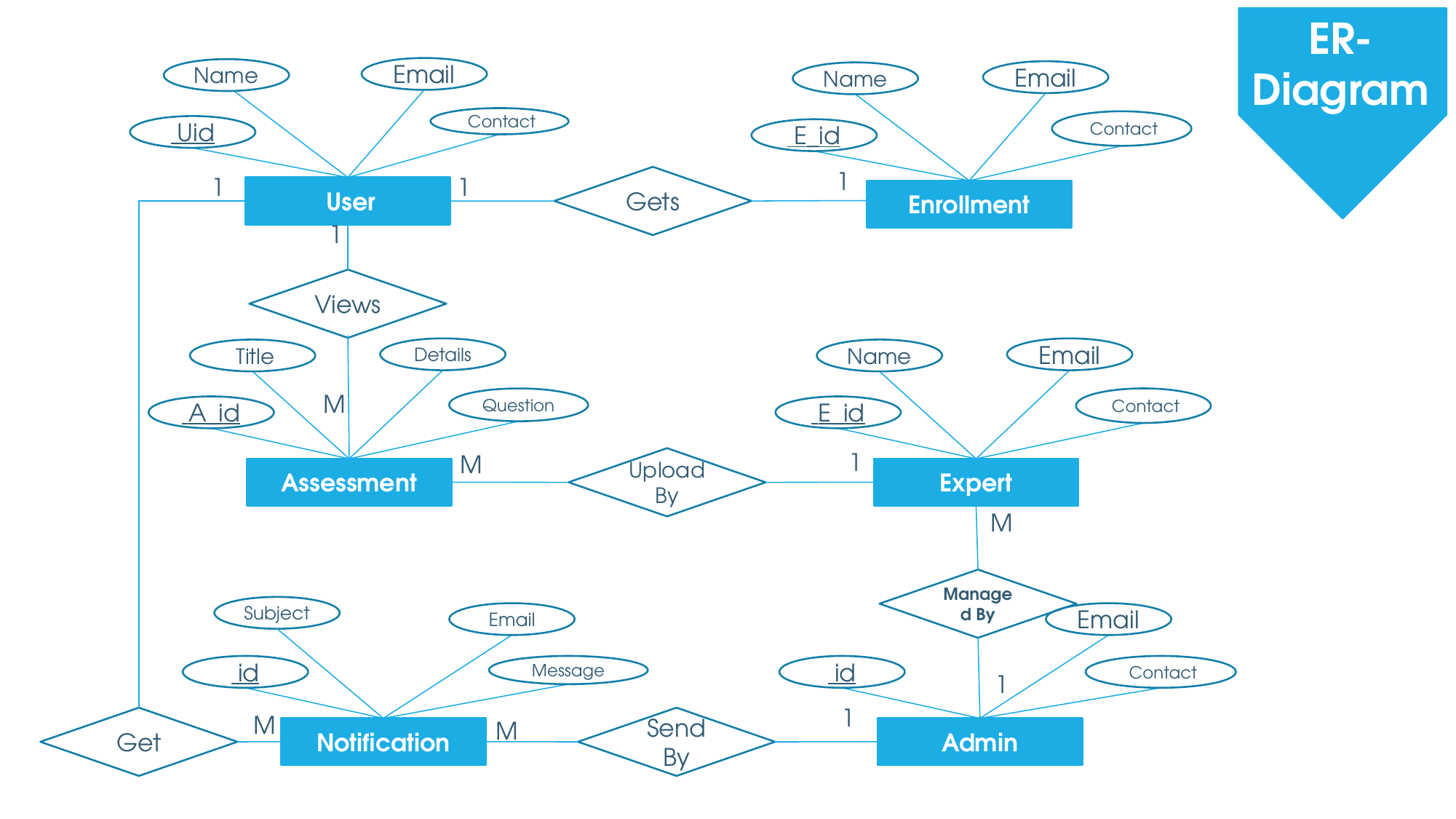

ER-
Diagram

Email
Name
 Contact
 Uid
 User
Email
Name
 Contact
 E_id
Enrollment
1
1
1
Gets
1
Views
Details
 Title
Question
 A_id
Assessment
Email
Name
 Contact
 E_id
Expert
M
1
M
Upload
By
M
Managed By
Subject
Email
 id
Message
Notification
Email
 id
 Contact
Admin
1
1
M
Send By
Get
M